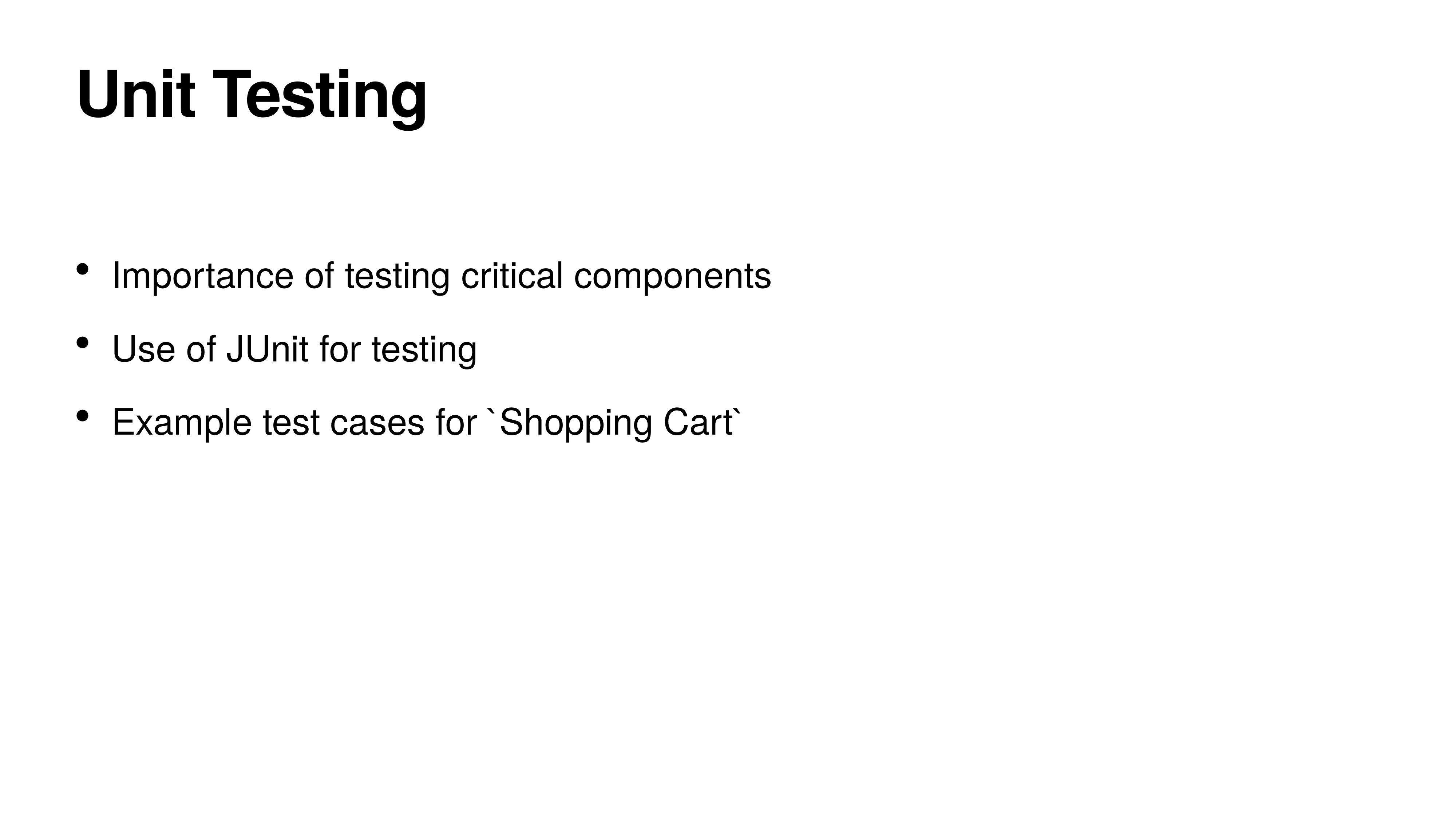

# Unit Testing
Importance of testing critical components
Use of JUnit for testing
Example test cases for `Shopping Cart`